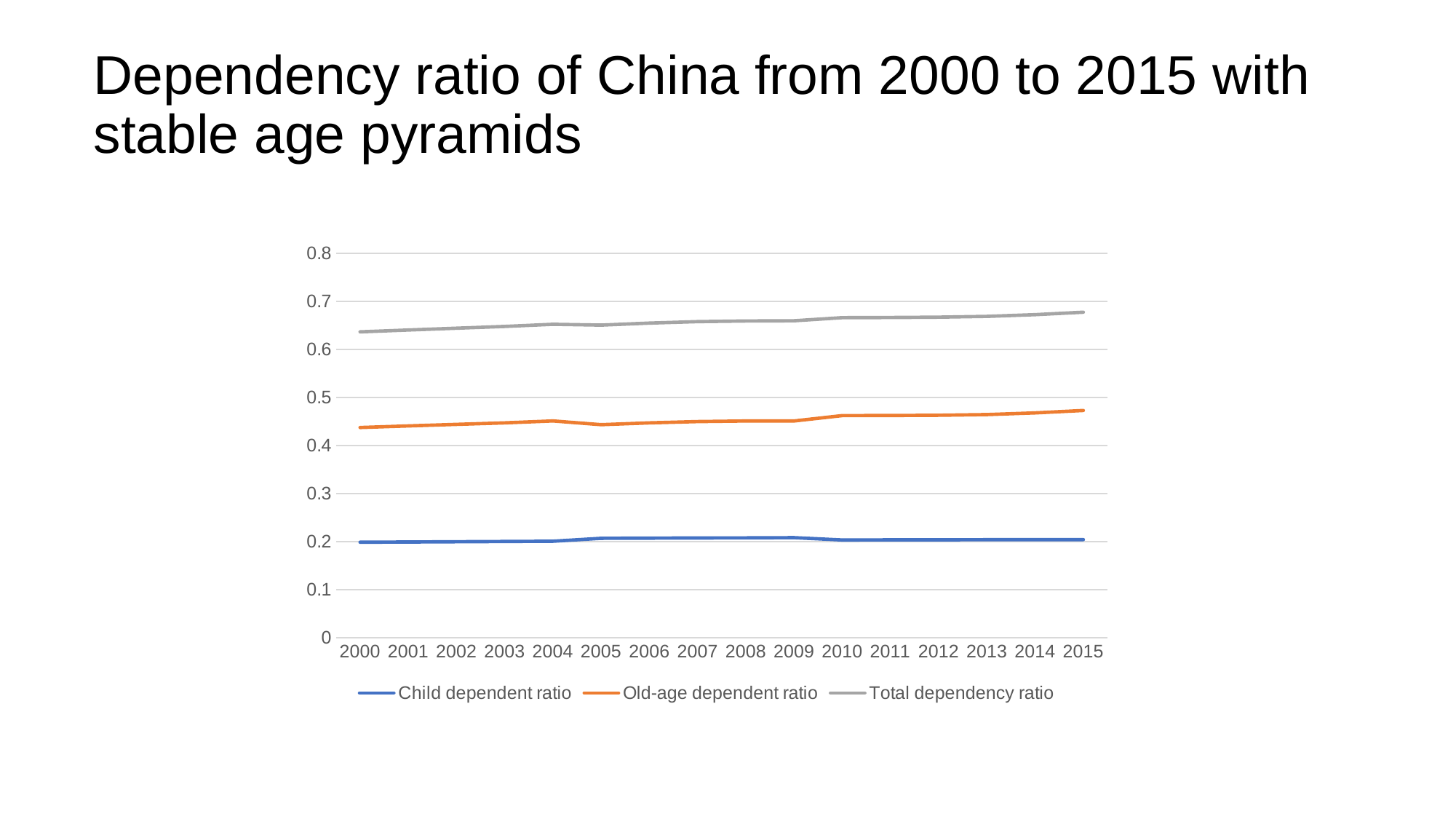

# Dependency ratio of China from 2000 to 2015 with stable age pyramids

### Chart

| Category | Child dependent ratio | Old-age dependent ratio | Total dependency ratio |
|---|---|---|---|
| 2000 | 0.198931891 | 0.437550993 | 0.636482885 |
| 2001 | 0.199433124 | 0.44084122 | 0.640274343 |
| 2002 | 0.199927944 | 0.444113063 | 0.644041007 |
| 2003 | 0.200473206 | 0.447243471 | 0.647716677 |
| 2004 | 0.201001728 | 0.451200401 | 0.652202129 |
| 2005 | 0.207045999 | 0.443417939 | 0.650463937 |
| 2006 | 0.207470361 | 0.4471985 | 0.654668861 |
| 2007 | 0.207825856 | 0.449869354 | 0.65769521 |
| 2008 | 0.207939174 | 0.45110042 | 0.659039594 |
| 2009 | 0.208407225 | 0.451144717 | 0.659551942 |
| 2010 | 0.203622681 | 0.462294808 | 0.665917489 |
| 2011 | 0.203825599 | 0.462482221 | 0.66630782 |
| 2012 | 0.203999683 | 0.463044564 | 0.667044247 |
| 2013 | 0.204182373 | 0.464412342 | 0.668594714 |
| 2014 | 0.204315269 | 0.467911584 | 0.672226853 |
| 2015 | 0.204421102 | 0.472915544 | 0.677336645 |